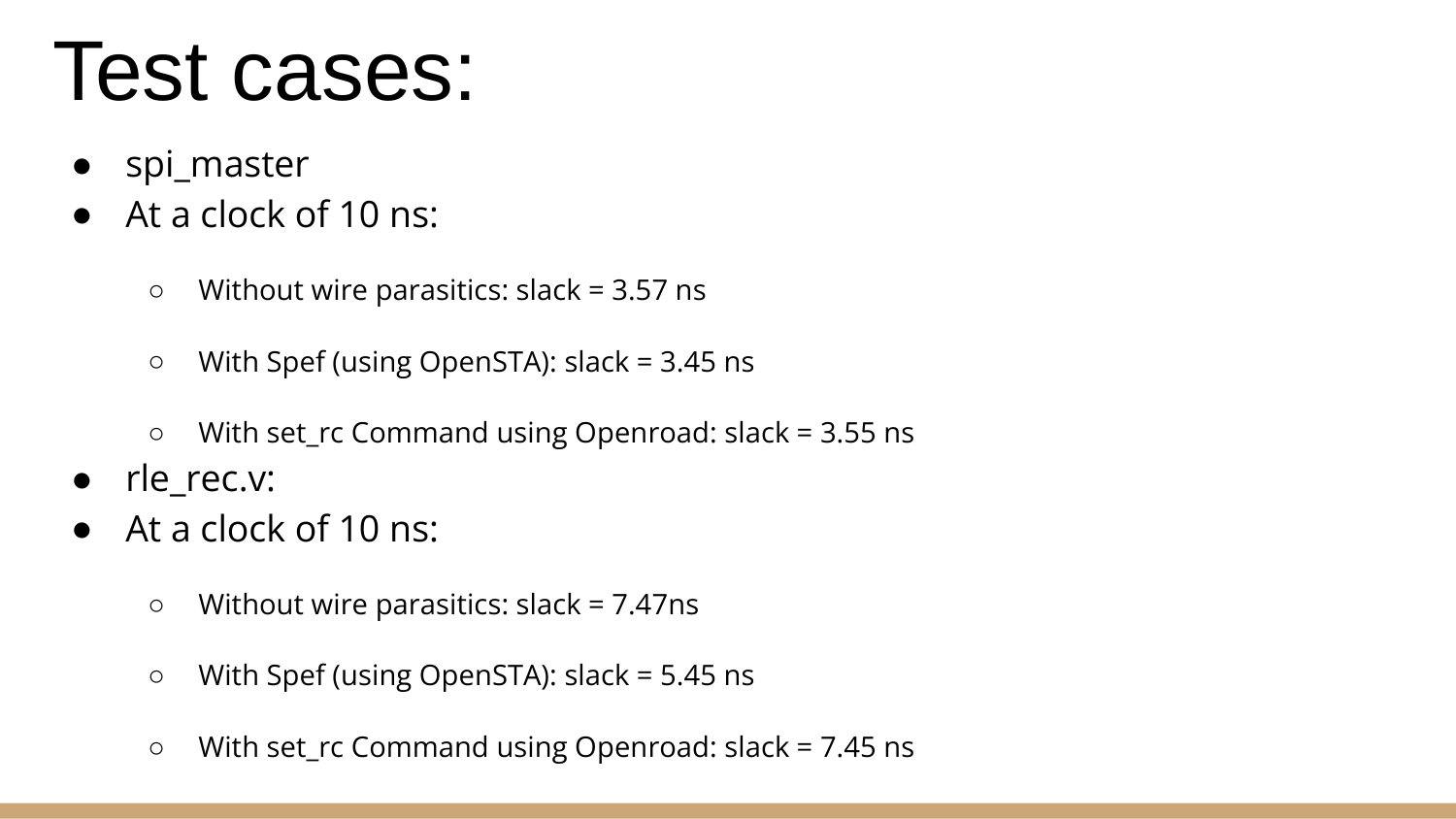

# Test cases:
spi_master
At a clock of 10 ns:
Without wire parasitics: slack = 3.57 ns
With Spef (using OpenSTA): slack = 3.45 ns
With set_rc Command using Openroad: slack = 3.55 ns
rle_rec.v:
At a clock of 10 ns:
Without wire parasitics: slack = 7.47ns
With Spef (using OpenSTA): slack = 5.45 ns
With set_rc Command using Openroad: slack = 7.45 ns